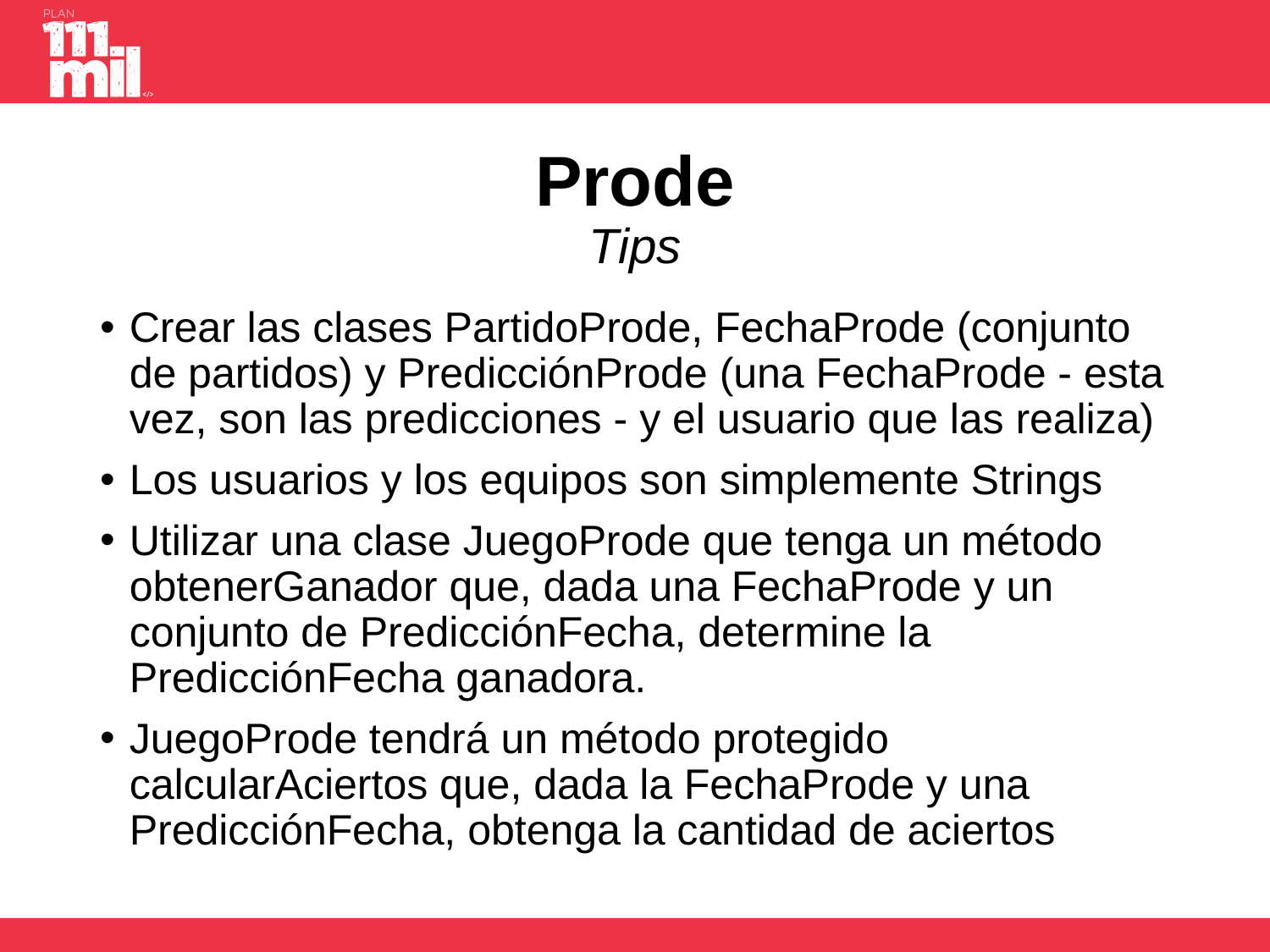

# Prode Tips
Crear las clases PartidoProde, FechaProde (conjunto de partidos) y PredicciónProde (una FechaProde - esta vez, son las predicciones - y el usuario que las realiza)
Los usuarios y los equipos son simplemente Strings
Utilizar una clase JuegoProde que tenga un método obtenerGanador que, dada una FechaProde y un conjunto de PredicciónFecha, determine la PredicciónFecha ganadora.
JuegoProde tendrá un método protegido calcularAciertos que, dada la FechaProde y una PredicciónFecha, obtenga la cantidad de aciertos